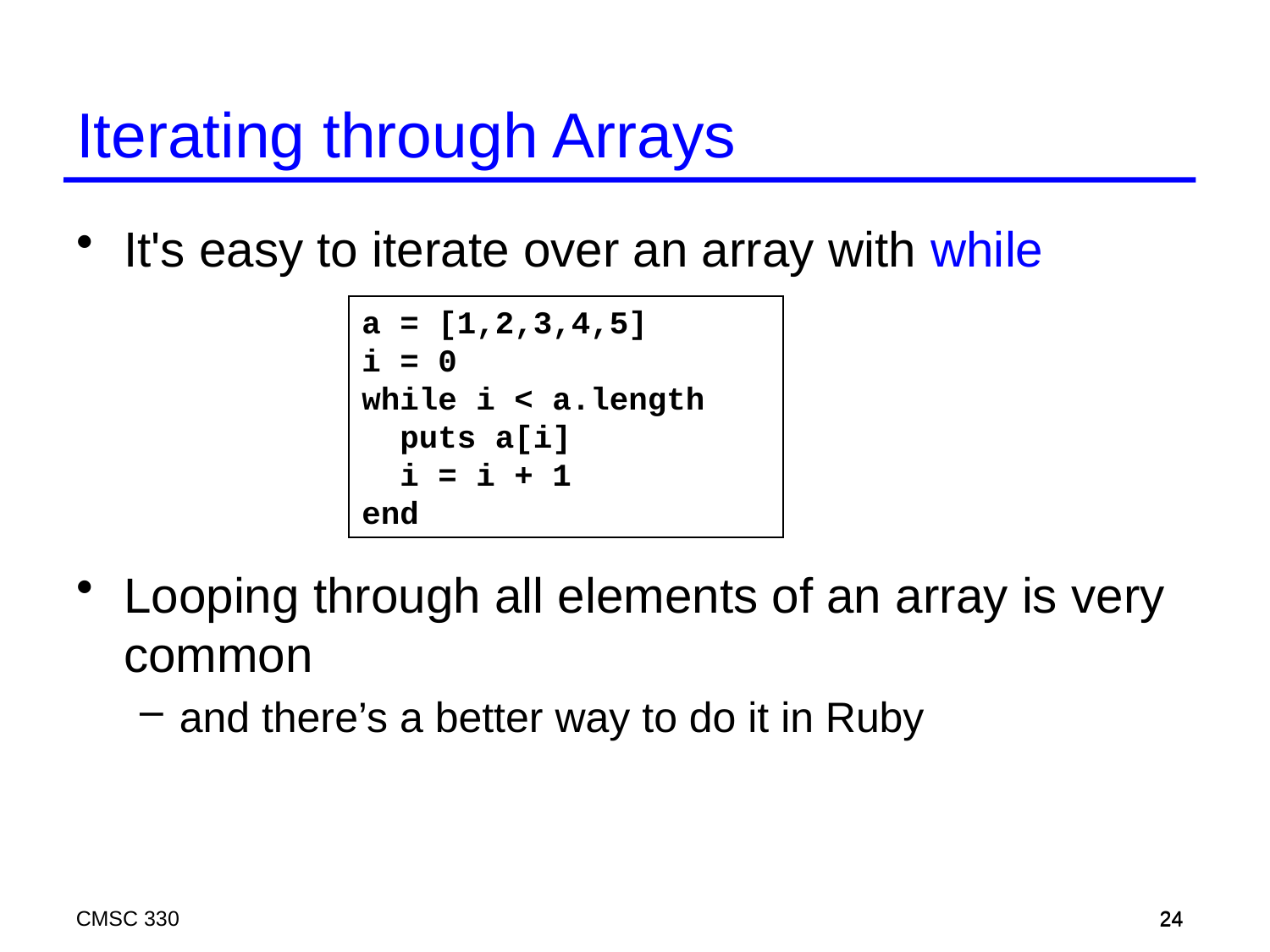

Iterating through Arrays
It's easy to iterate over an array with while

Looping through all elements of an array is very common
and there’s a better way to do it in Ruby
a = [1,2,3,4,5]
i = 0
while i < a.length
  puts a[i]
  i = i + 1
end
CMSC 330
24
24